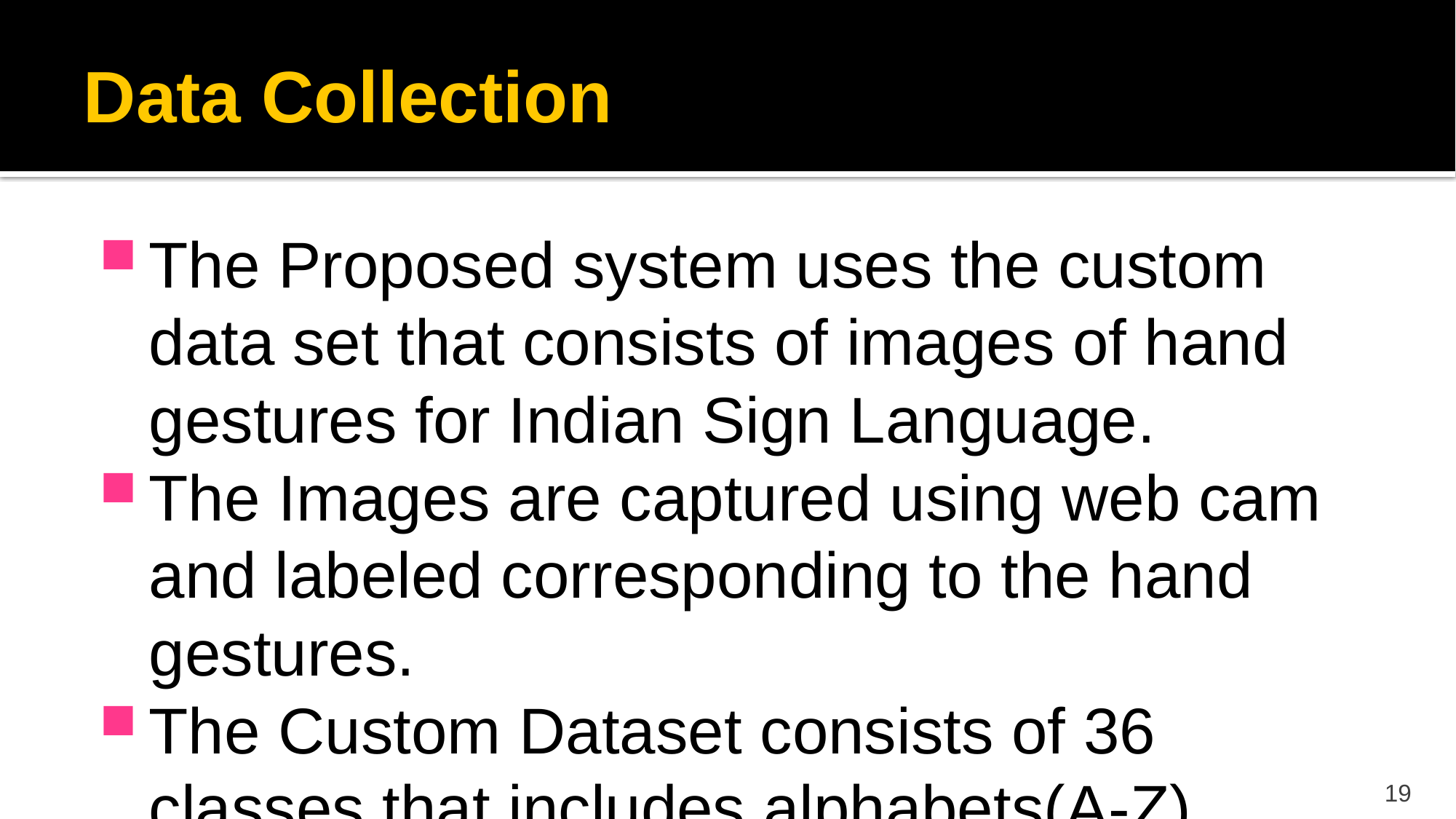

# Data Collection
The Proposed system uses the custom data set that consists of images of hand gestures for Indian Sign Language.
The Images are captured using web cam and labeled corresponding to the hand gestures.
The Custom Dataset consists of 36 classes that includes alphabets(A-Z), Numbers(1-9).
19